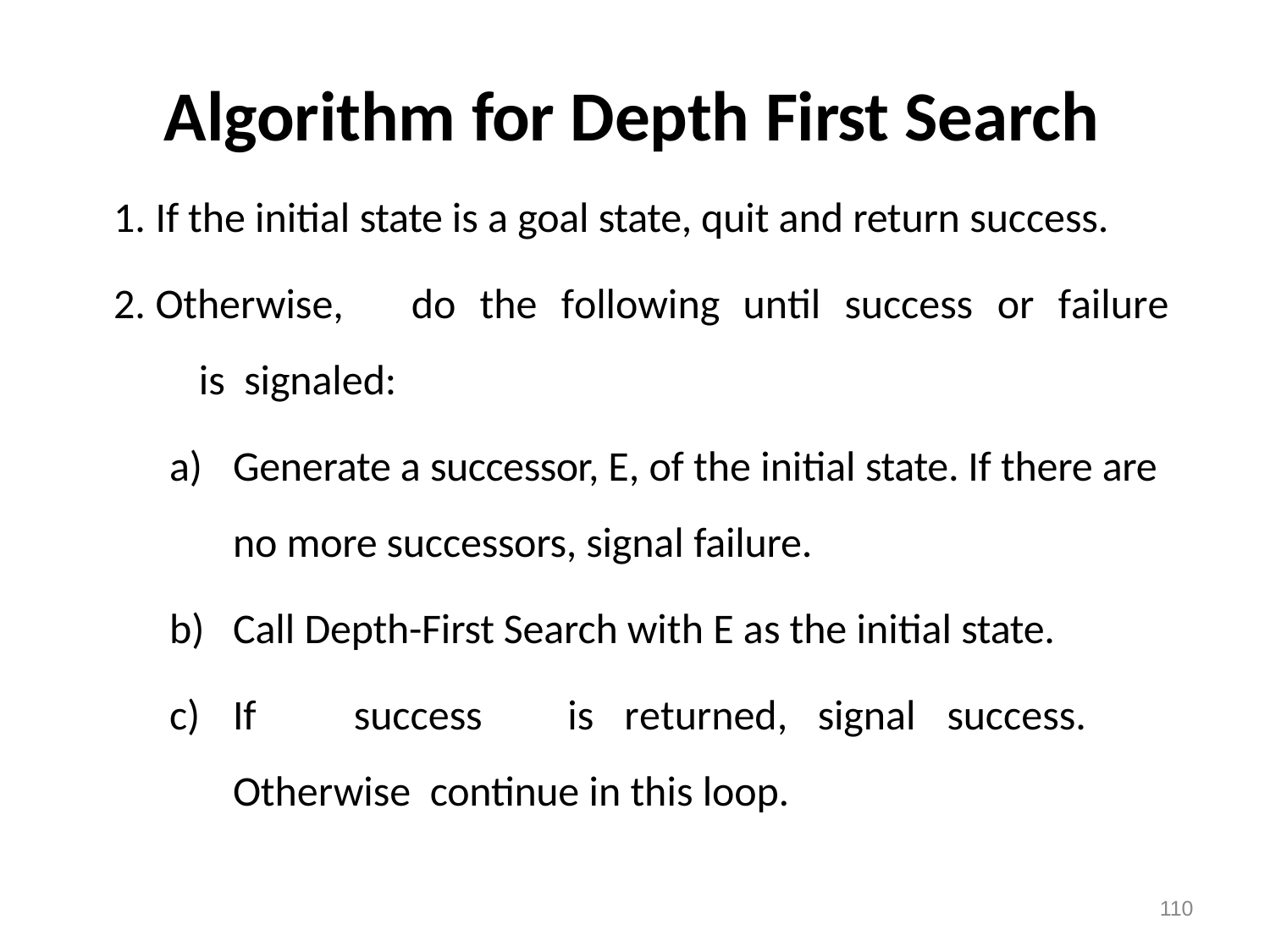

# Algorithm for Depth First Search
If the initial state is a goal state, quit and return success.
Otherwise,	do	the	following	until	success	or	failure	is  signaled:
Generate a successor, E, of the initial state. If there are  no more successors, signal failure.
Call Depth-First Search with E as the initial state.
If	success	is	returned,	signal	success.	Otherwise  continue in this loop.
110